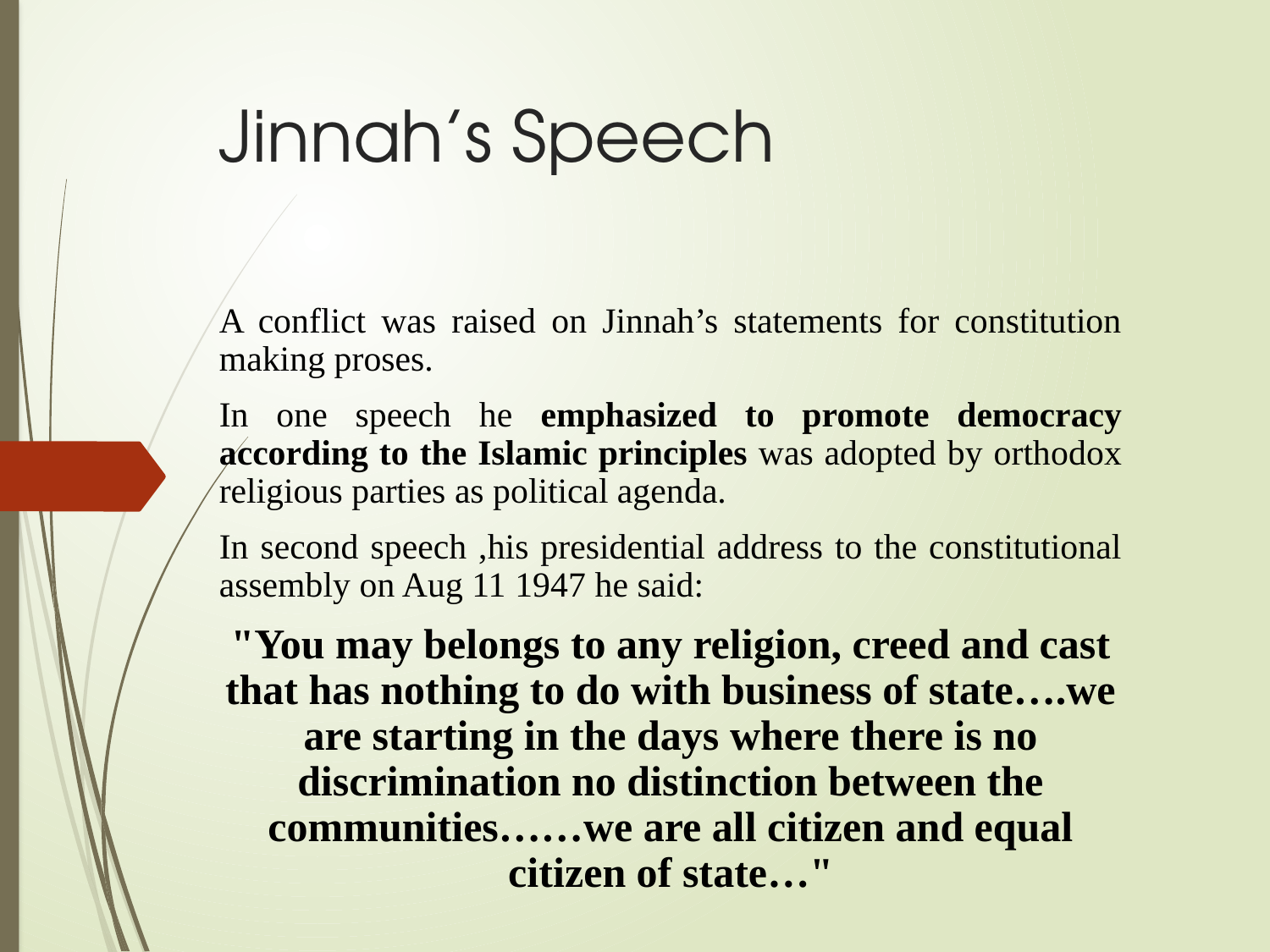

# Jinnah’s Speech
A conflict was raised on Jinnah’s statements for constitution making proses.
In one speech he emphasized to promote democracy according to the Islamic principles was adopted by orthodox religious parties as political agenda.
In second speech ,his presidential address to the constitutional assembly on Aug 11 1947 he said:
"You may belongs to any religion, creed and cast that has nothing to do with business of state….we are starting in the days where there is no discrimination no distinction between the communities……we are all citizen and equal citizen of state…"